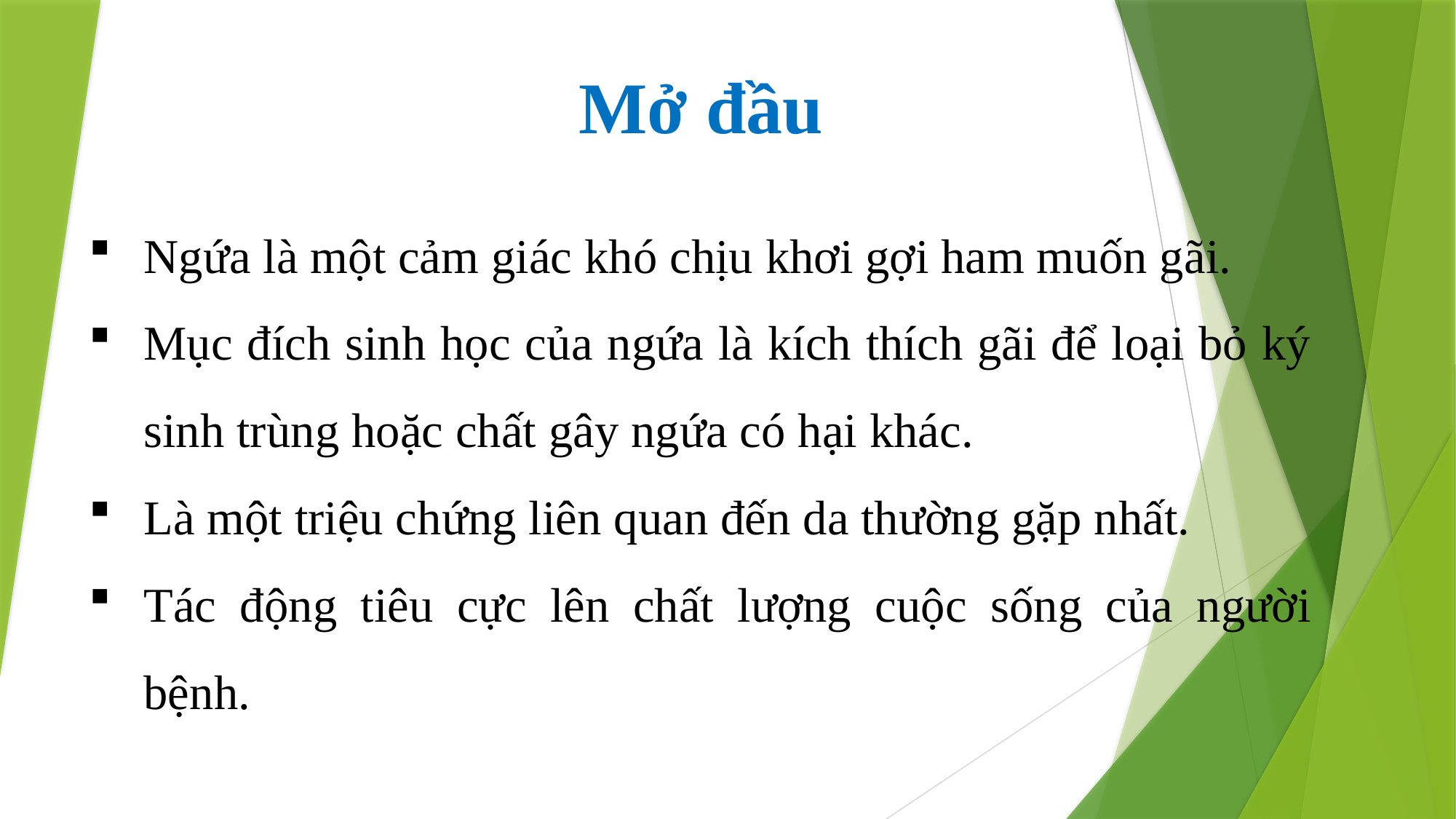

Mở đầu
Ngứa là một cảm giác khó chịu khơi gợi ham muốn gãi.
Mục đích sinh học của ngứa là kích thích gãi để loại bỏ ký sinh trùng hoặc chất gây ngứa có hại khác.
Là một triệu chứng liên quan đến da thường gặp nhất.
Tác động tiêu cực lên chất lượng cuộc sống của người bệnh.